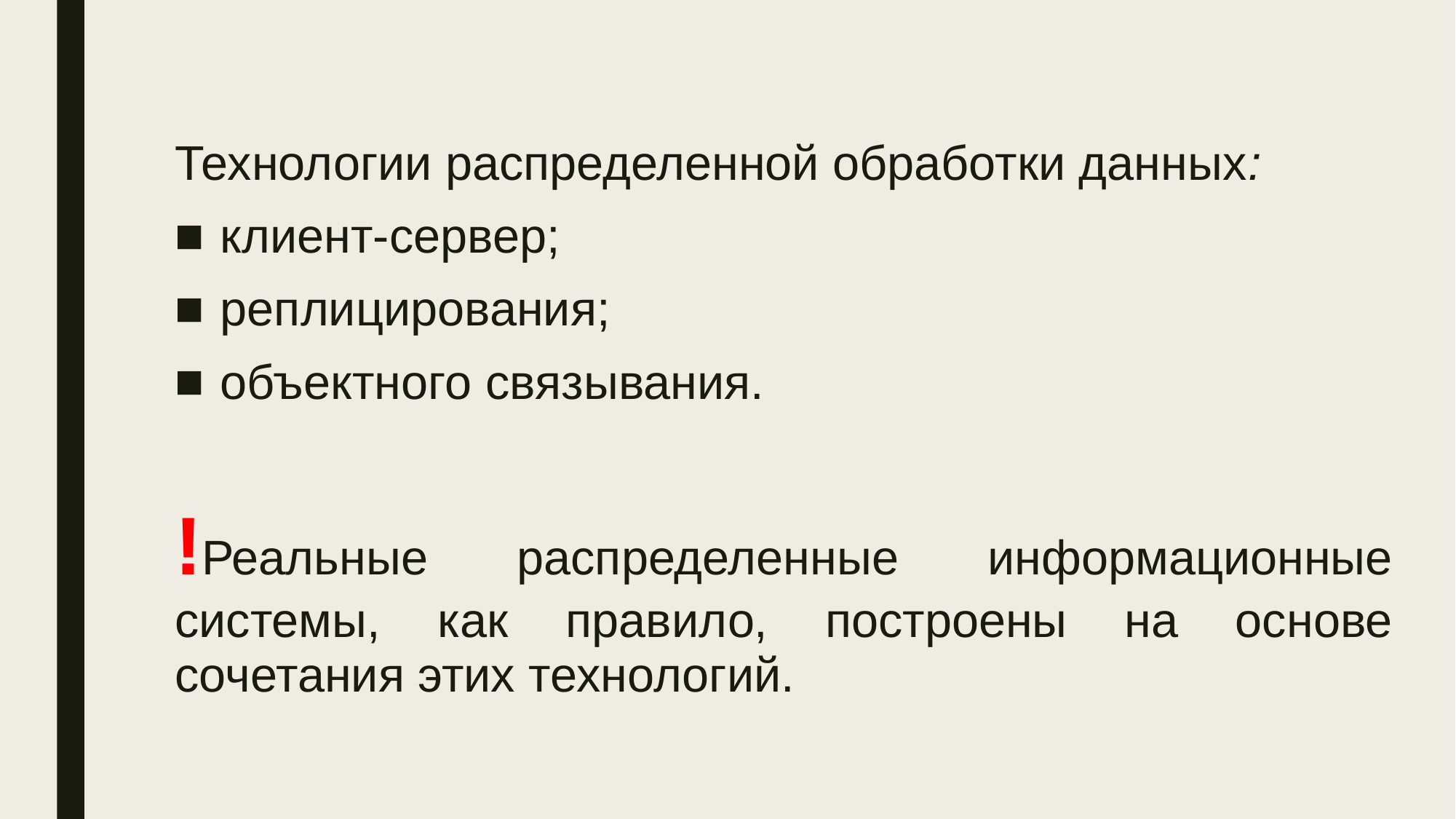

Технологии распределенной обработки данных:
клиент-сервер;
реплицирования;
объектного связывания.

!Реальные распределенные информационные системы, как правило, построены на основе сочетания этих технологий.